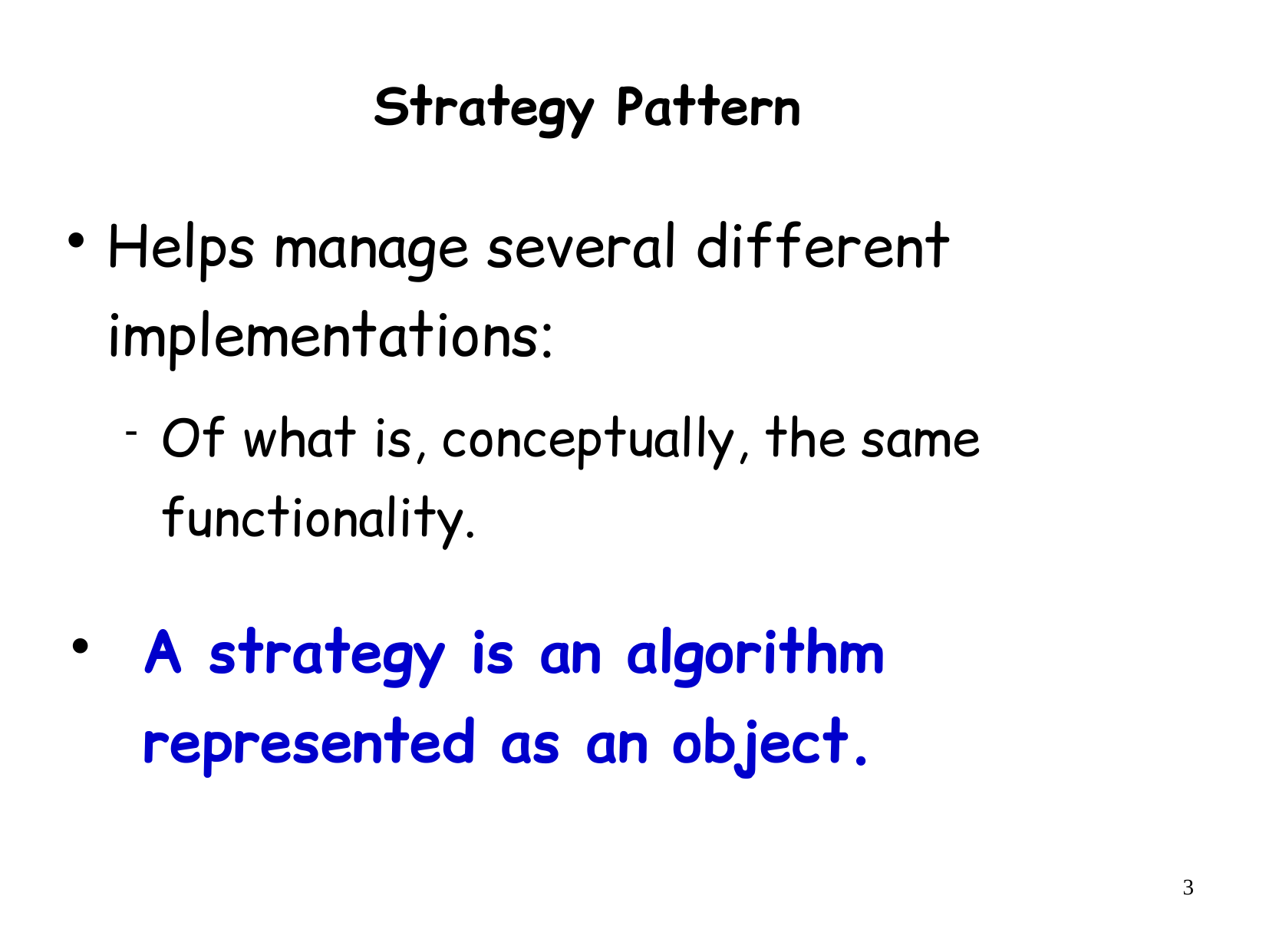

# Strategy Pattern
Helps manage several different implementations:
Of what is, conceptually, the same functionality.
A strategy is an algorithm represented as an object.